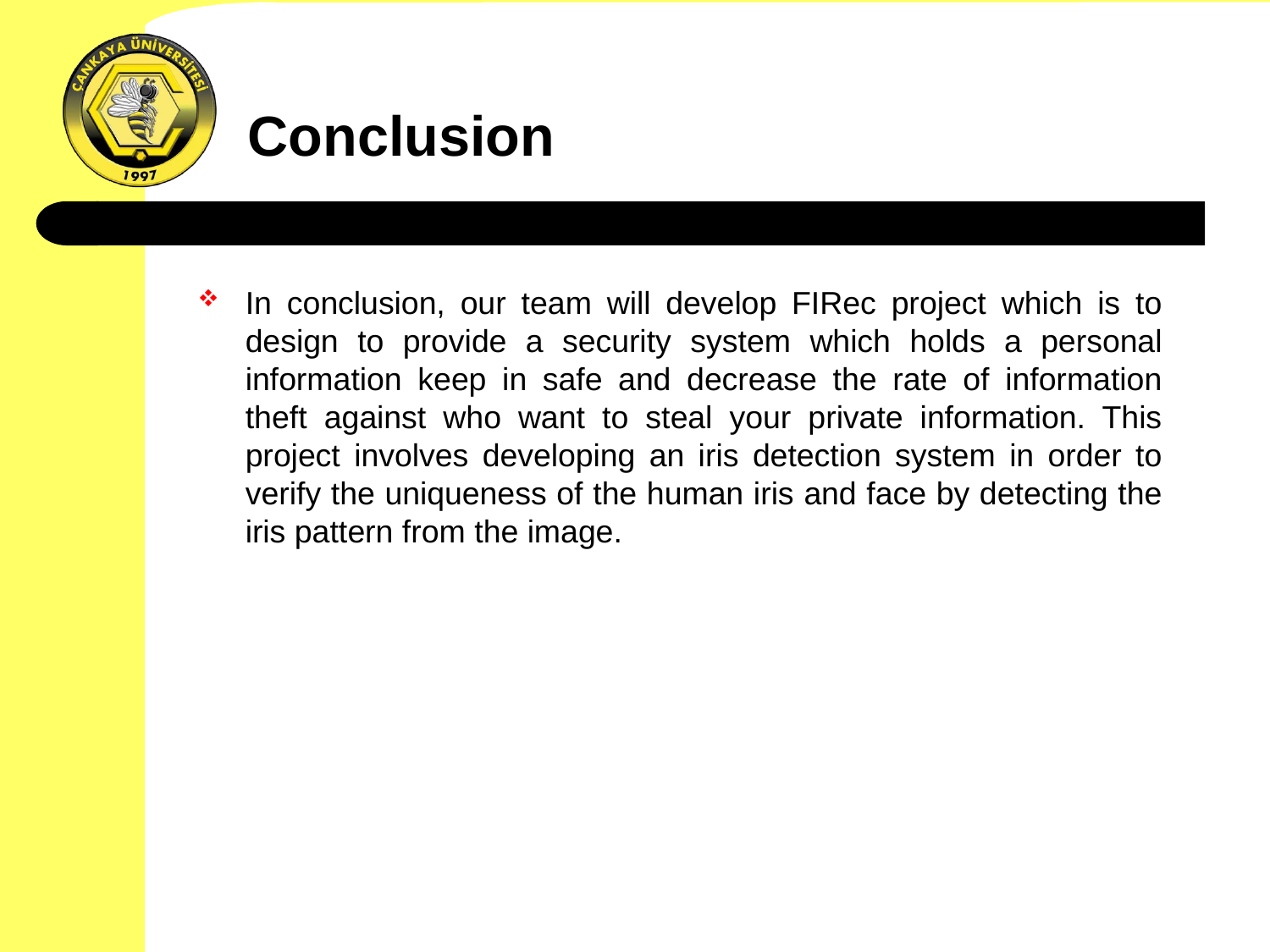

# Conclusion
In conclusion, our team will develop FIRec project which is to design to provide a security system which holds a personal information keep in safe and decrease the rate of information theft against who want to steal your private information. This project involves developing an iris detection system in order to verify the uniqueness of the human iris and face by detecting the iris pattern from the image.